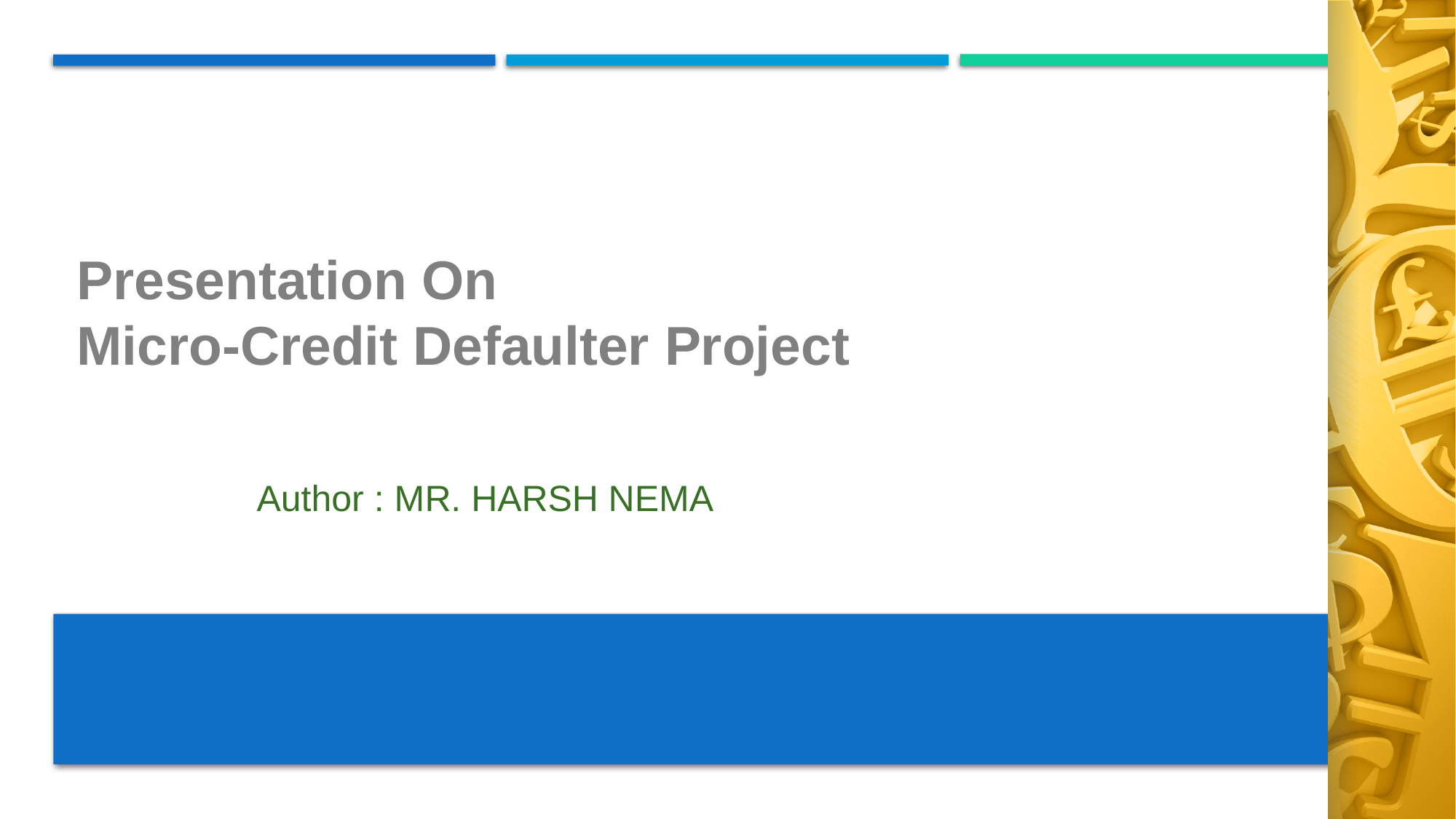

# Presentation On Micro-Credit Defaulter Project
                      Author : MR. HARSH NEMA